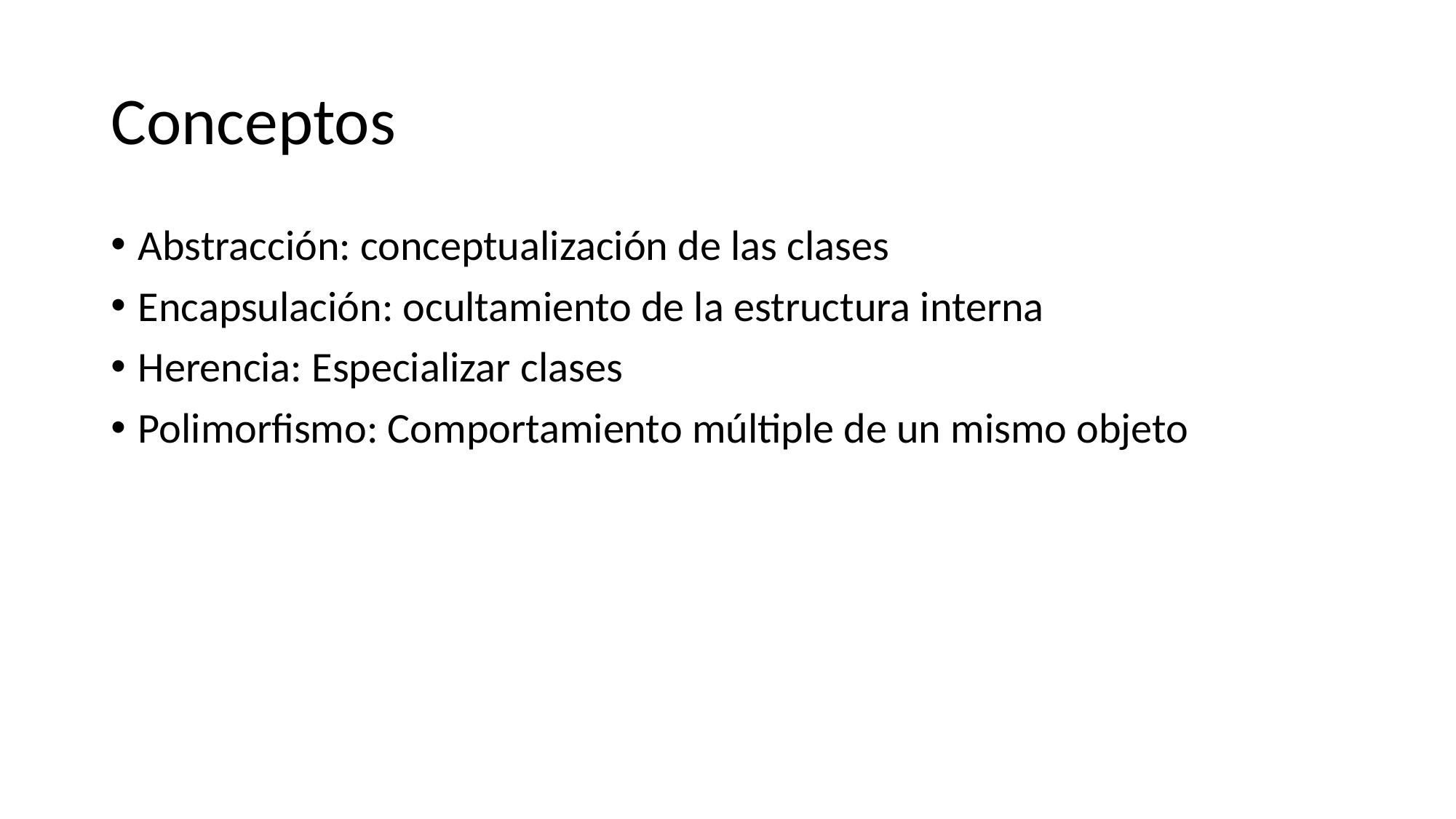

# Conceptos
Abstracción: conceptualización de las clases
Encapsulación: ocultamiento de la estructura interna
Herencia: Especializar clases
Polimorfismo: Comportamiento múltiple de un mismo objeto